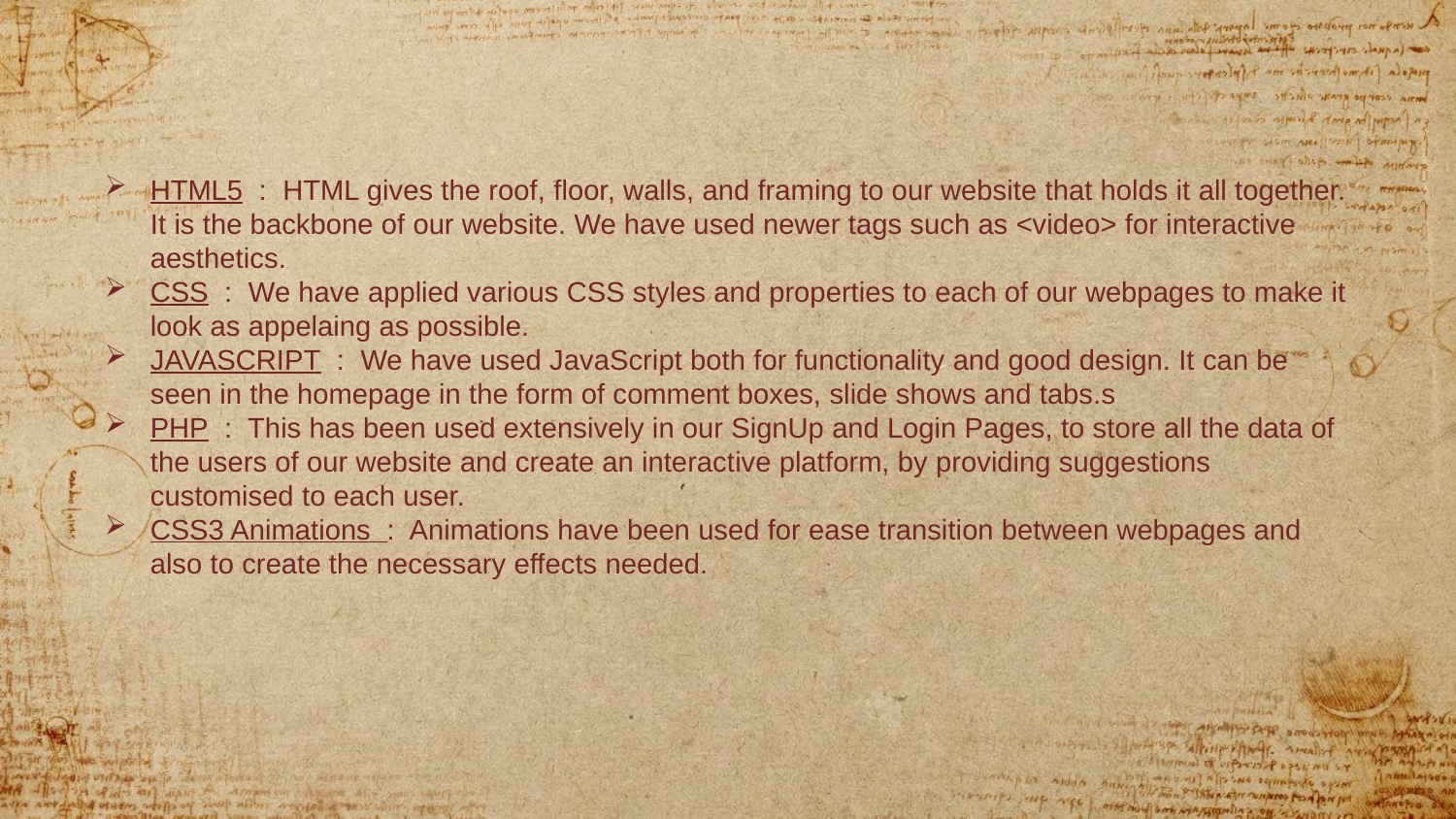

HTML5  :  HTML gives the roof, floor, walls, and framing to our website that holds it all together. It is the backbone of our website. We have used newer tags such as <video> for interactive aesthetics.
CSS  :  We have applied various CSS styles and properties to each of our webpages to make it look as appelaing as possible.
JAVASCRIPT  :  We have used JavaScript both for functionality and good design. It can be seen in the homepage in the form of comment boxes, slide shows and tabs.s
PHP  :  This has been used extensively in our SignUp and Login Pages, to store all the data of the users of our website and create an interactive platform, by providing suggestions customised to each user.
CSS3 Animations  :  Animations have been used for ease transition between webpages and also to create the necessary effects needed.